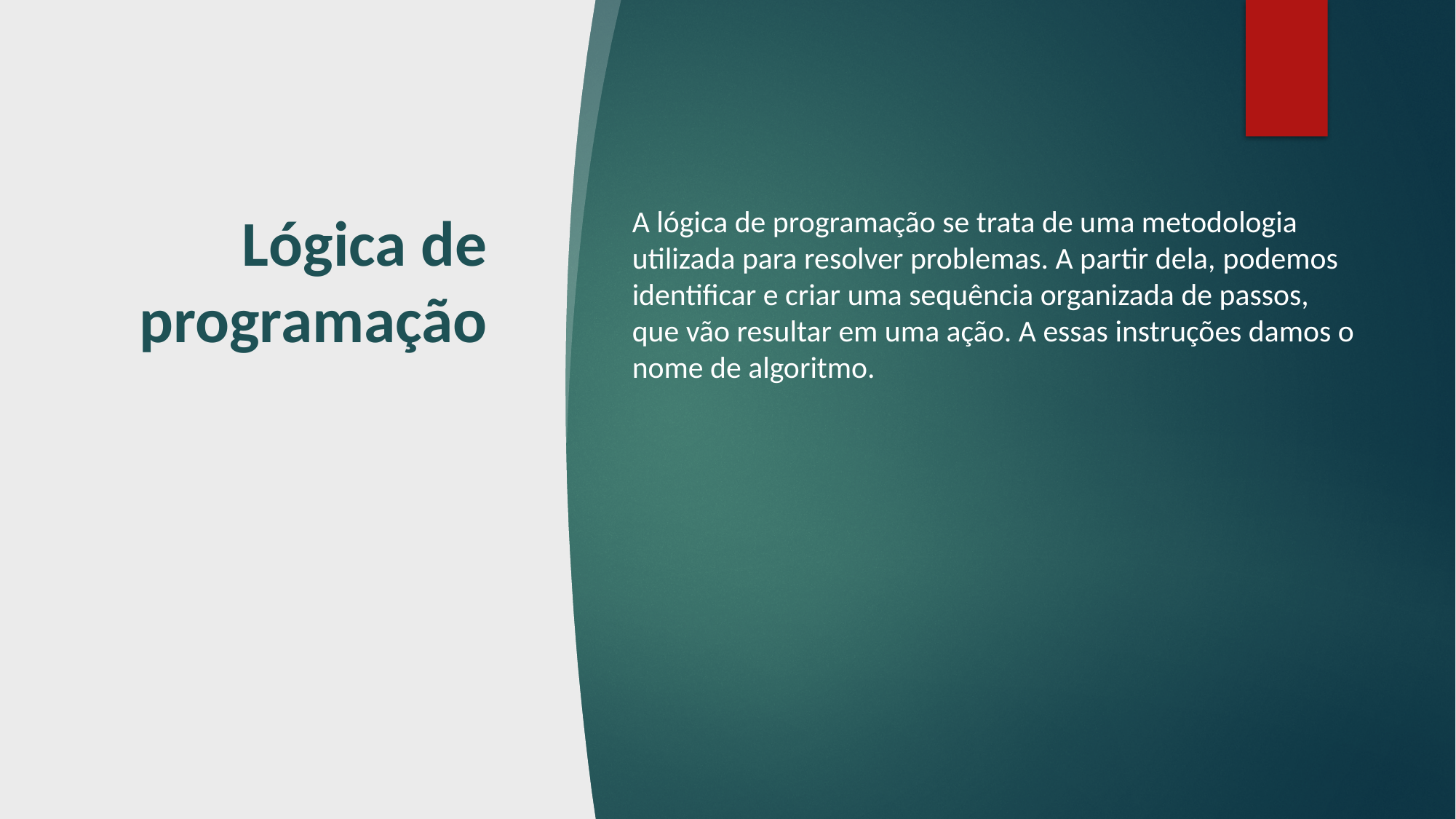

# Lógica de programação
A lógica de programação se trata de uma metodologia utilizada para resolver problemas. A partir dela, podemos identificar e criar uma sequência organizada de passos, que vão resultar em uma ação. A essas instruções damos o nome de algoritmo.